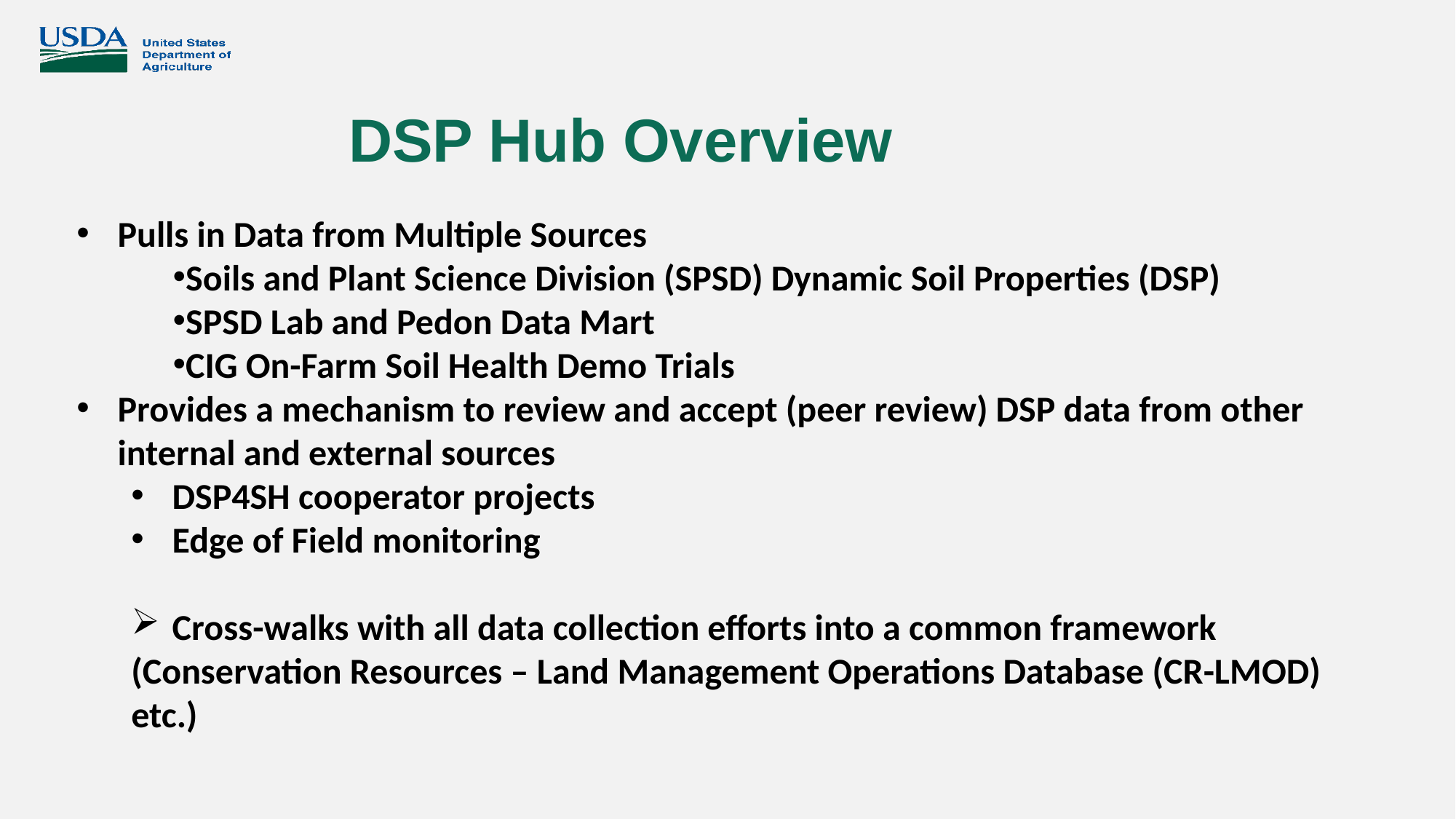

# DSP Hub Overview

Pulls in Data from Multiple Sources
Soils and Plant Science Division (SPSD) Dynamic Soil Properties (DSP)
SPSD Lab and Pedon Data Mart
CIG On-Farm Soil Health Demo Trials
Provides a mechanism to review and accept (peer review) DSP data from other internal and external sources
DSP4SH cooperator projects
Edge of Field monitoring

Cross-walks with all data collection efforts into a common framework
(Conservation Resources – Land Management Operations Database (CR-LMOD) etc.)

Automates joins with other co-variables (geographic and tabular)